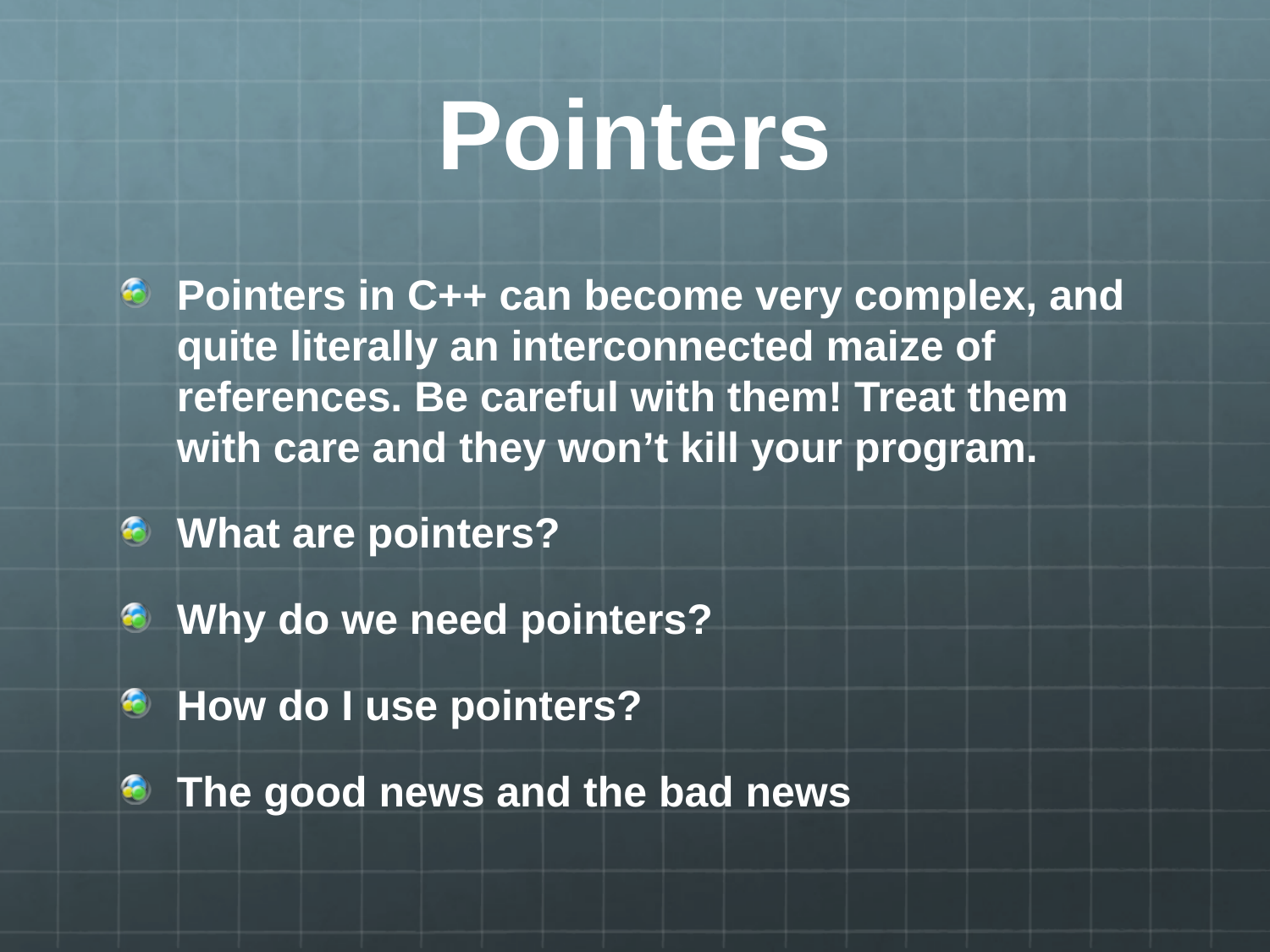

# Pointers
Pointers in C++ can become very complex, and quite literally an interconnected maize of references. Be careful with them! Treat them with care and they won’t kill your program.
What are pointers?
Why do we need pointers?
How do I use pointers?
The good news and the bad news